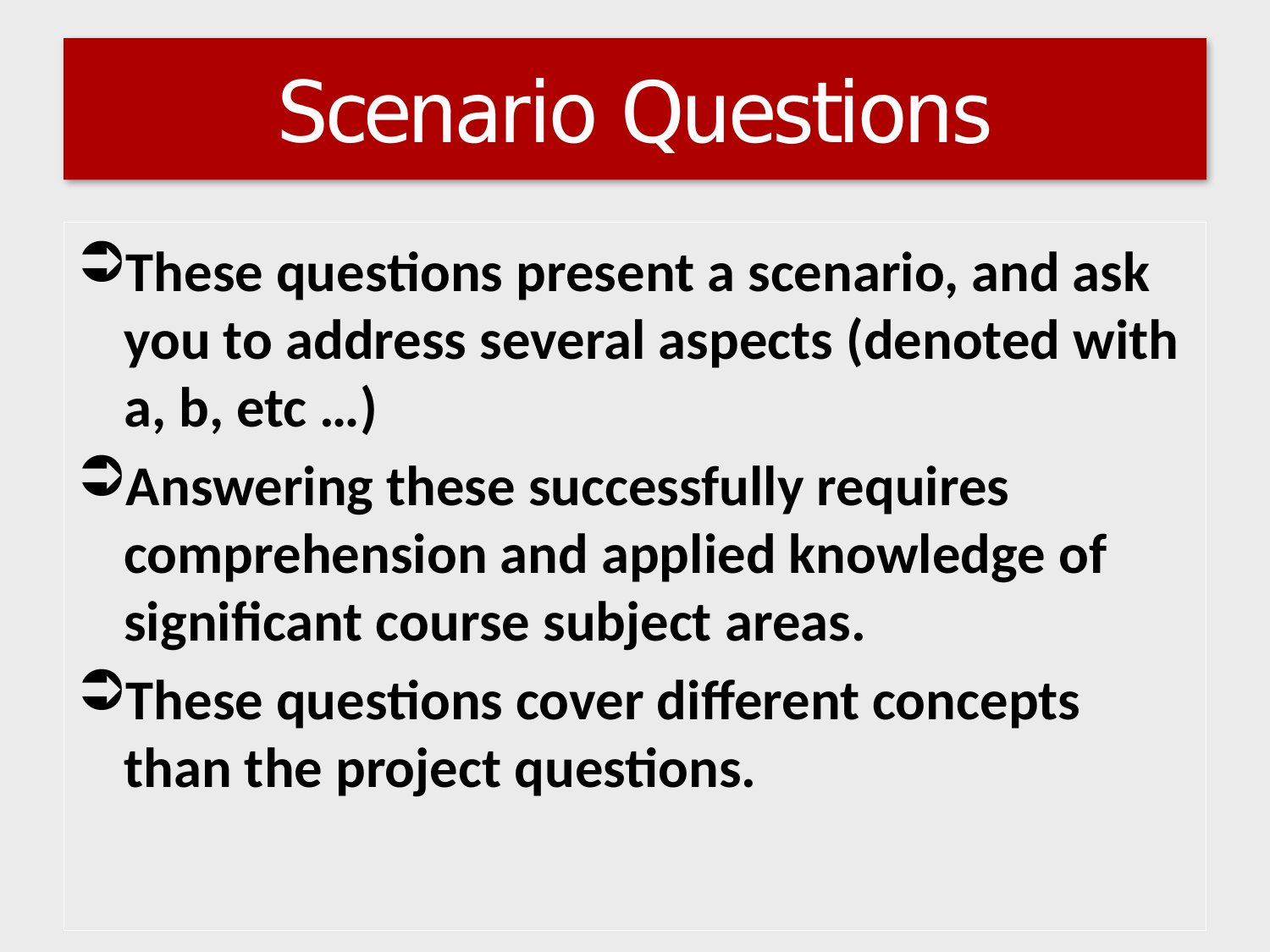

# Scenario Questions
These questions present a scenario, and ask you to address several aspects (denoted with a, b, etc …)
Answering these successfully requires comprehension and applied knowledge of significant course subject areas.
These questions cover different concepts than the project questions.